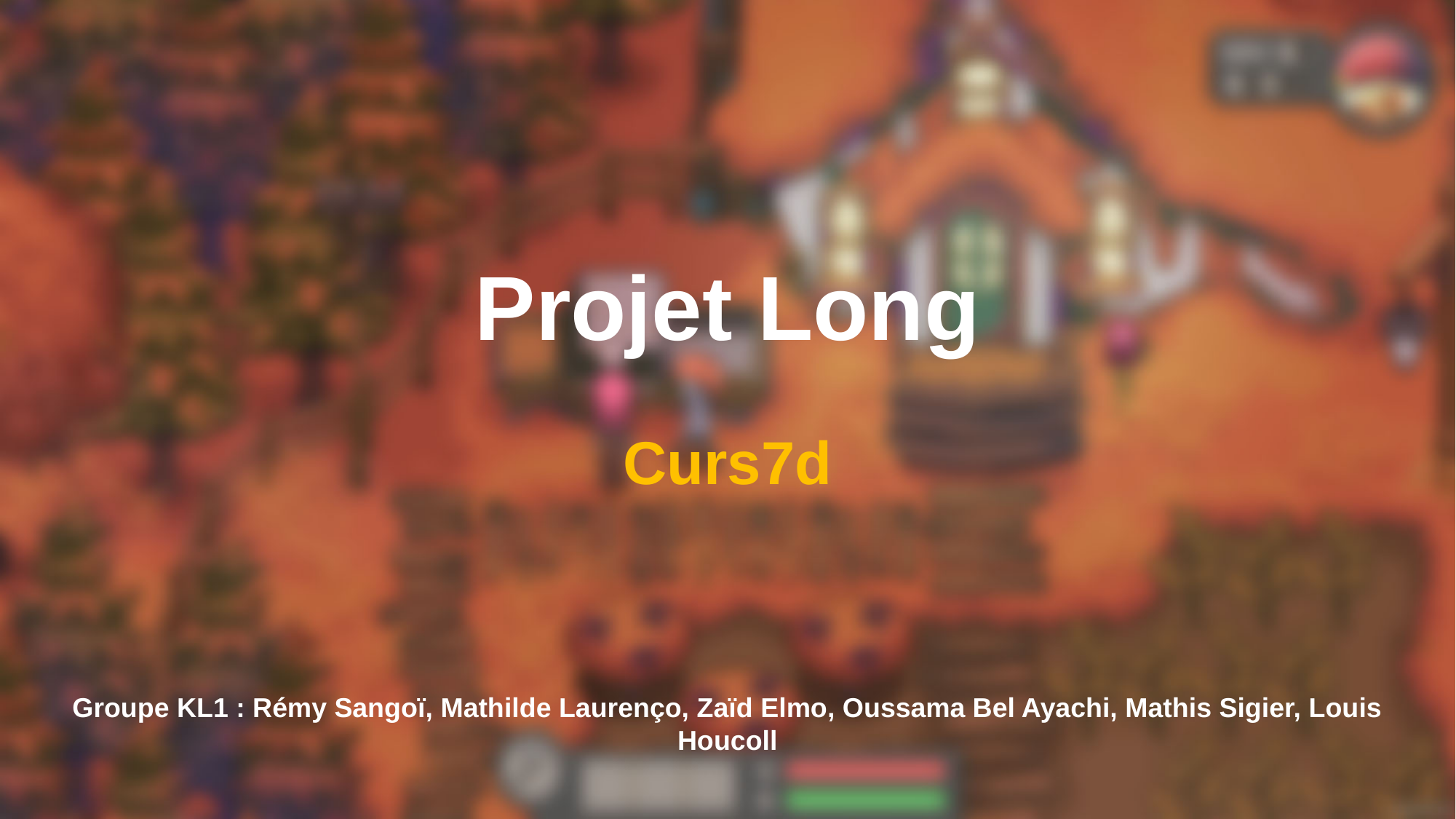

# Projet Long
Curs7d
Groupe KL1 : Rémy Sangoï, Mathilde Laurenço, Zaïd Elmo, Oussama Bel Ayachi, Mathis Sigier, Louis Houcoll